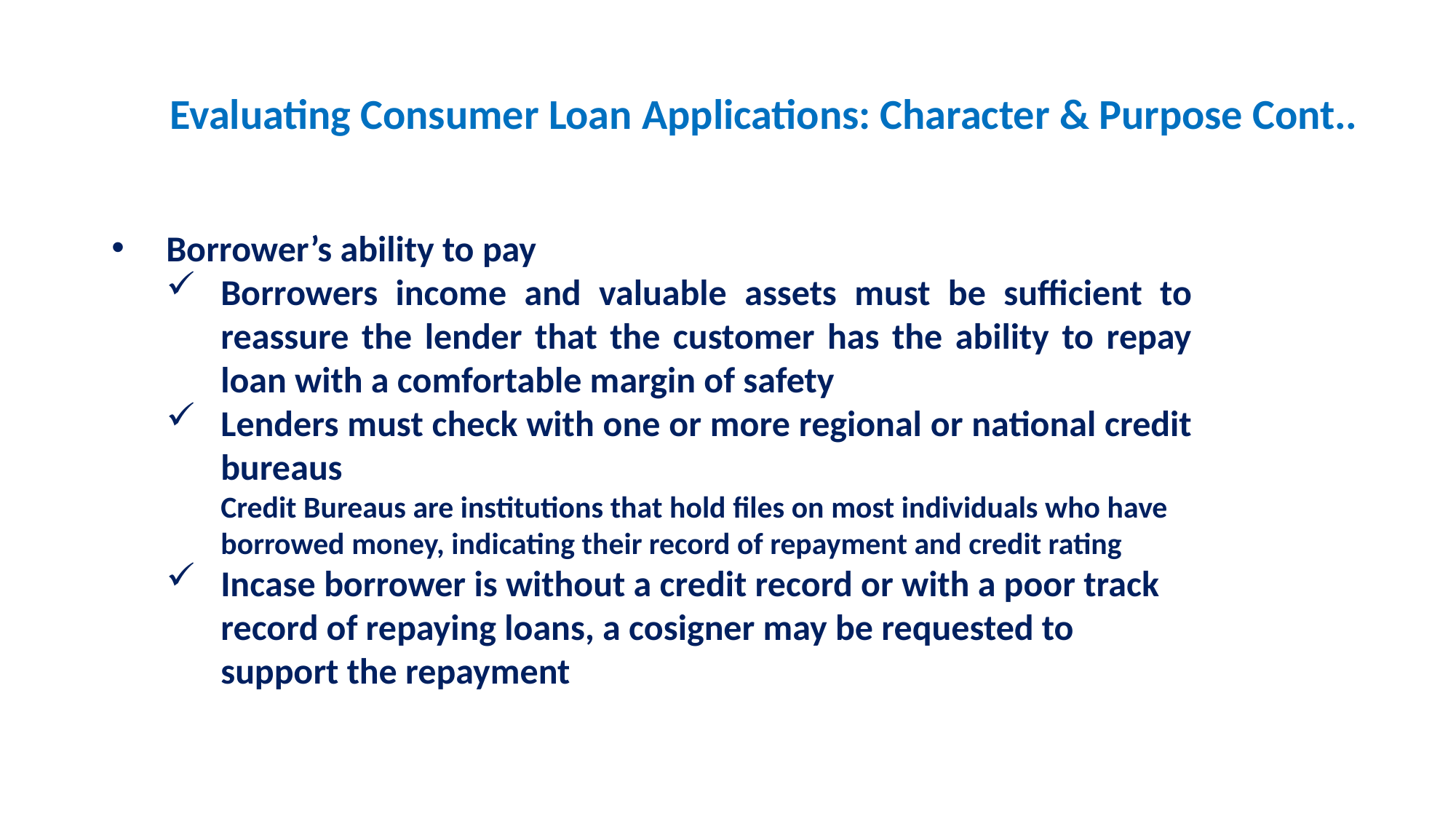

# Evaluating Consumer Loan Applications: Character & Purpose Cont..
Borrower’s ability to pay
Borrowers income and valuable assets must be sufficient to reassure the lender that the customer has the ability to repay loan with a comfortable margin of safety
Lenders must check with one or more regional or national credit bureaus
Credit Bureaus are institutions that hold files on most individuals who have borrowed money, indicating their record of repayment and credit rating
Incase borrower is without a credit record or with a poor track record of repaying loans, a cosigner may be requested to support the repayment